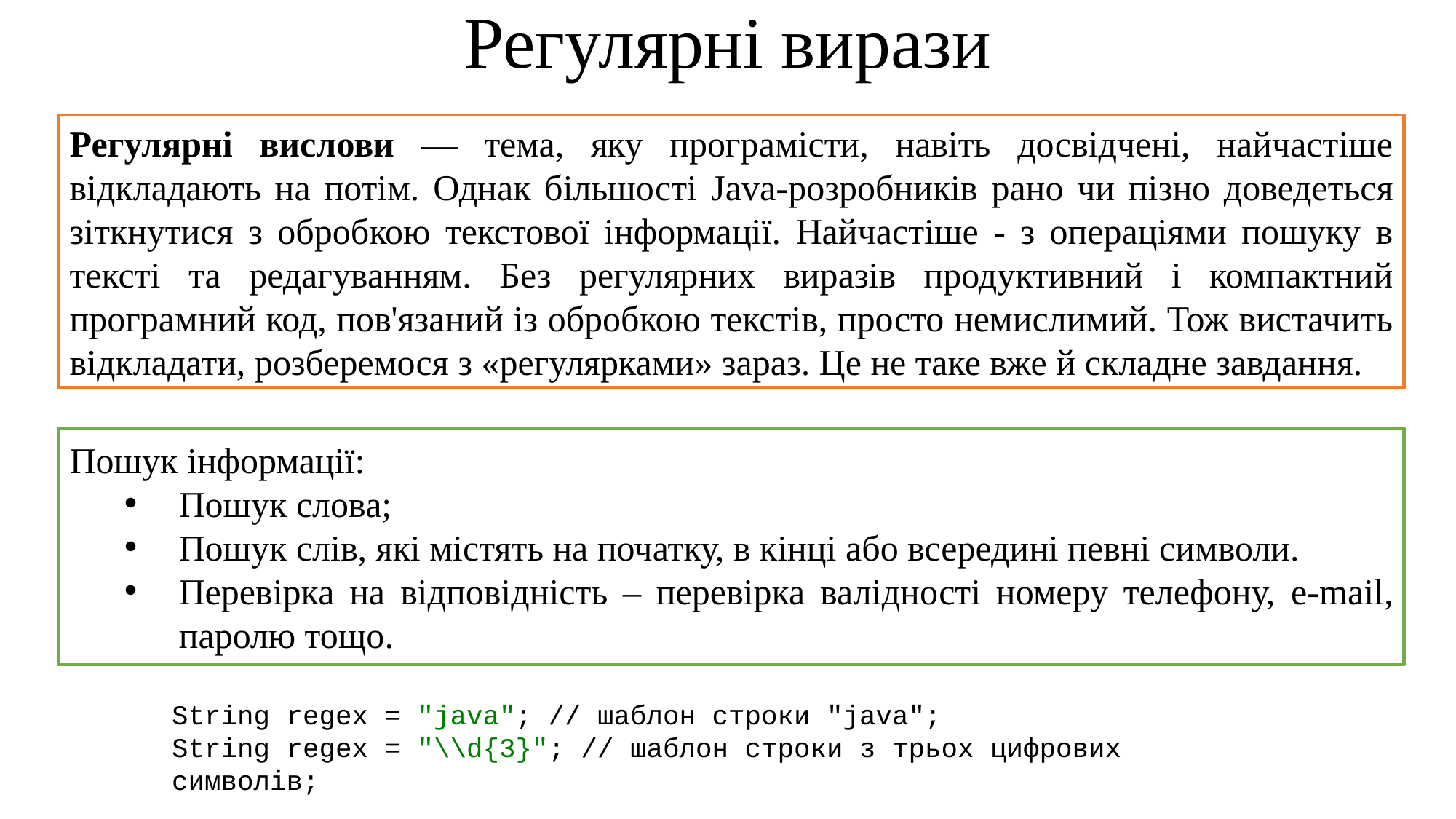

Регулярні вирази
Регулярні вислови — тема, яку програмісти, навіть досвідчені, найчастіше відкладають на потім. Однак більшості Java-розробників рано чи пізно доведеться зіткнутися з обробкою текстової інформації. Найчастіше - з операціями пошуку в тексті та редагуванням. Без регулярних виразів продуктивний і компактний програмний код, пов'язаний із обробкою текстів, просто немислимий. Тож вистачить відкладати, розберемося з «регулярками» зараз. Це не таке вже й складне завдання.
Пошук інформації:
Пошук слова;
Пошук слів, які містять на початку, в кінці або всередині певні символи.
Перевірка на відповідність – перевірка валідності номеру телефону, e-mail, паролю тощо.
String regex = "java"; // шаблон строки "java";
String regex = "\\d{3}"; // шаблон строки з трьох цифрових символів;